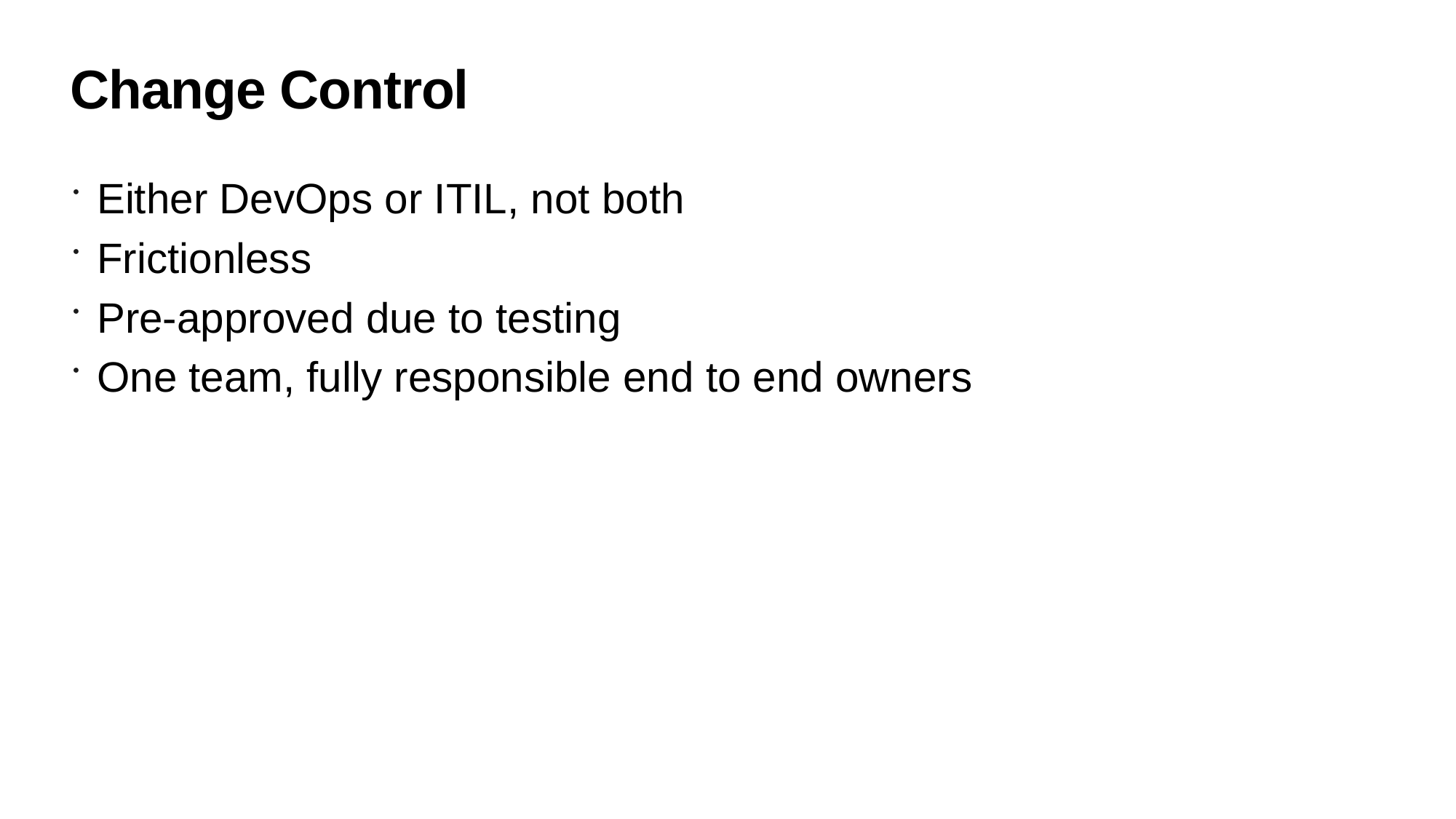

# Change Control
Either DevOps or ITIL, not both
Frictionless
Pre-approved due to testing
One team, fully responsible end to end owners